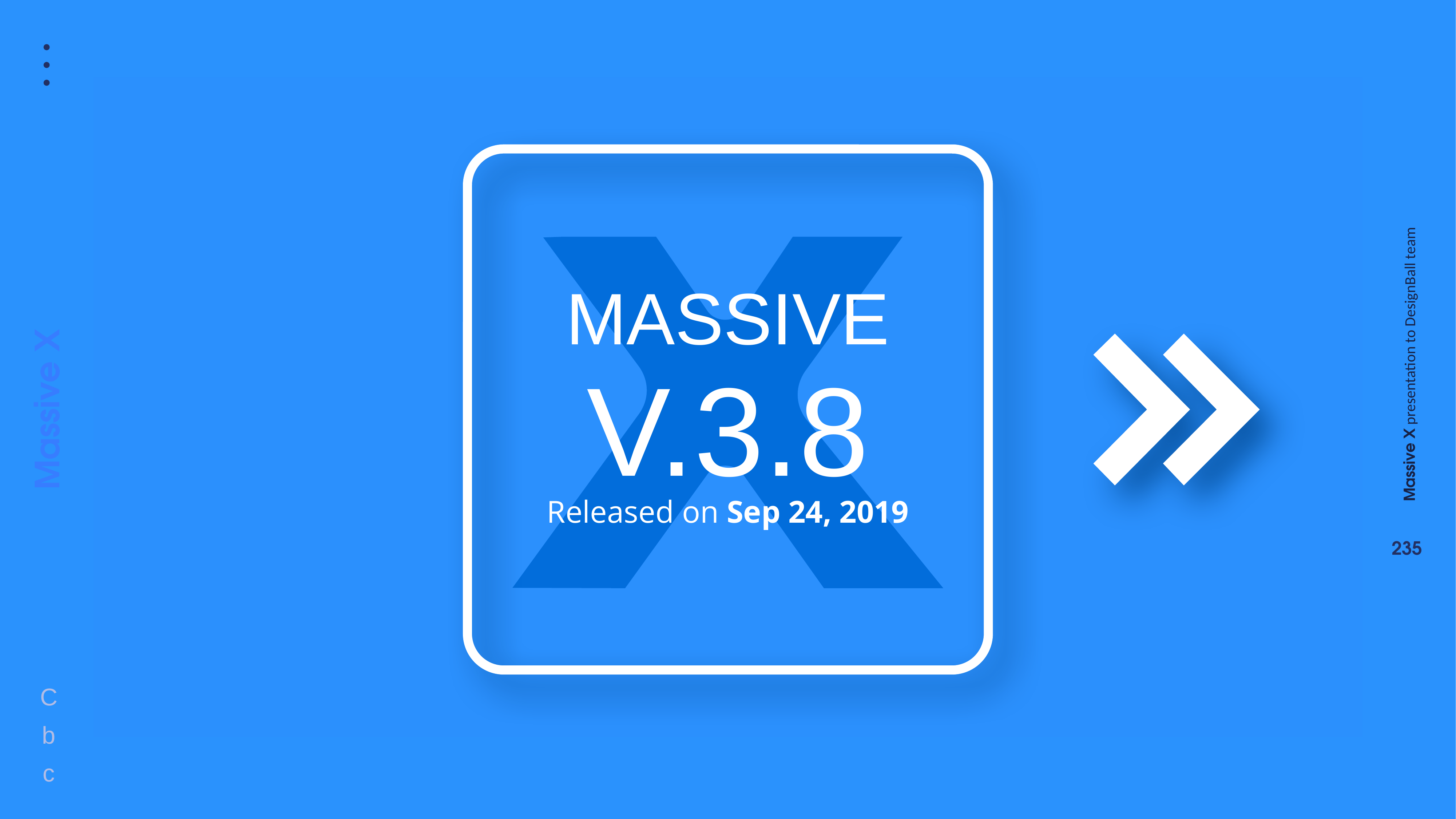

MASSIVE

V.3.8
Released on Sep 24, 2019